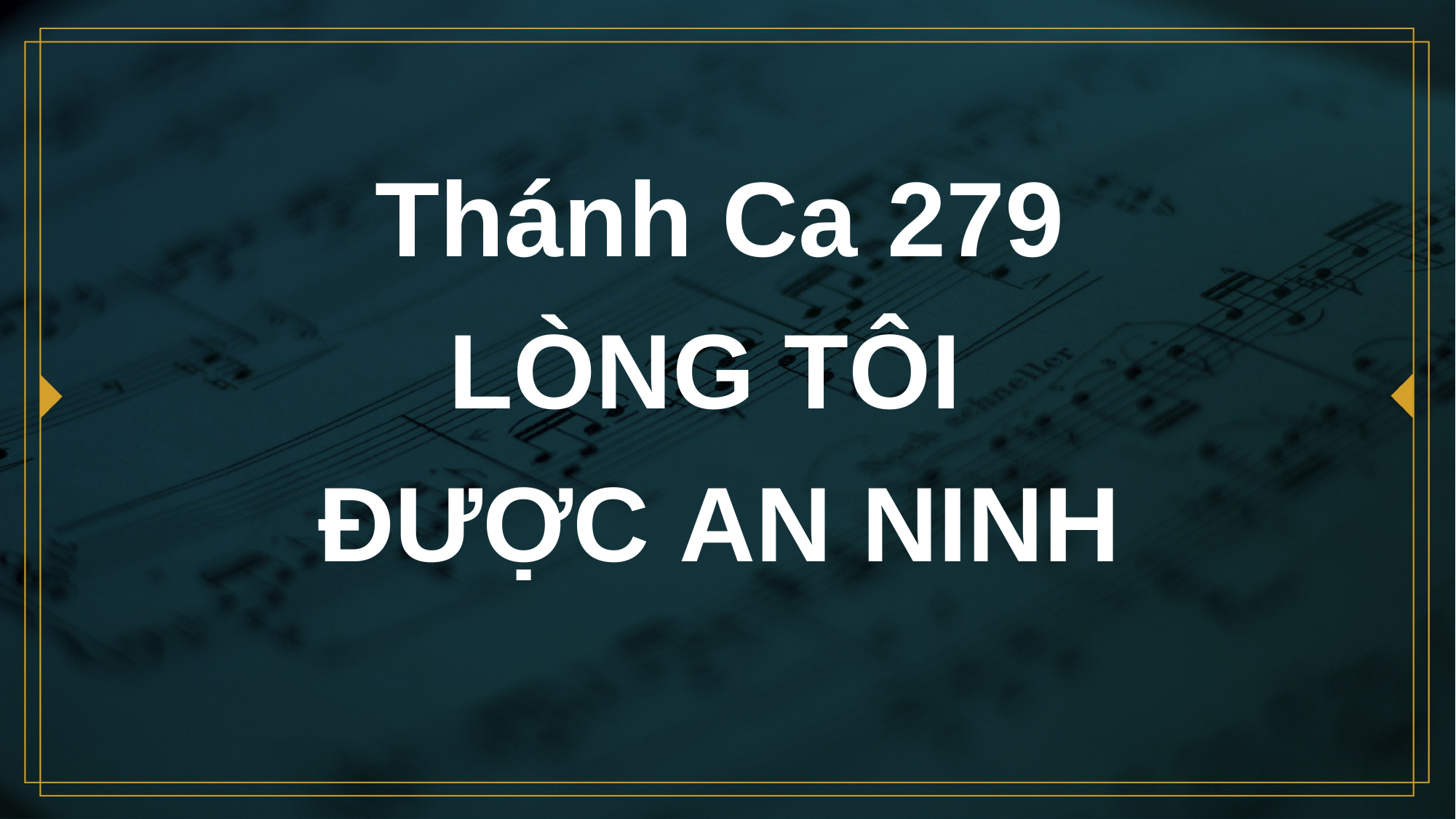

# Thánh Ca 279 LÒNG TÔI ĐƯỢC AN NINH